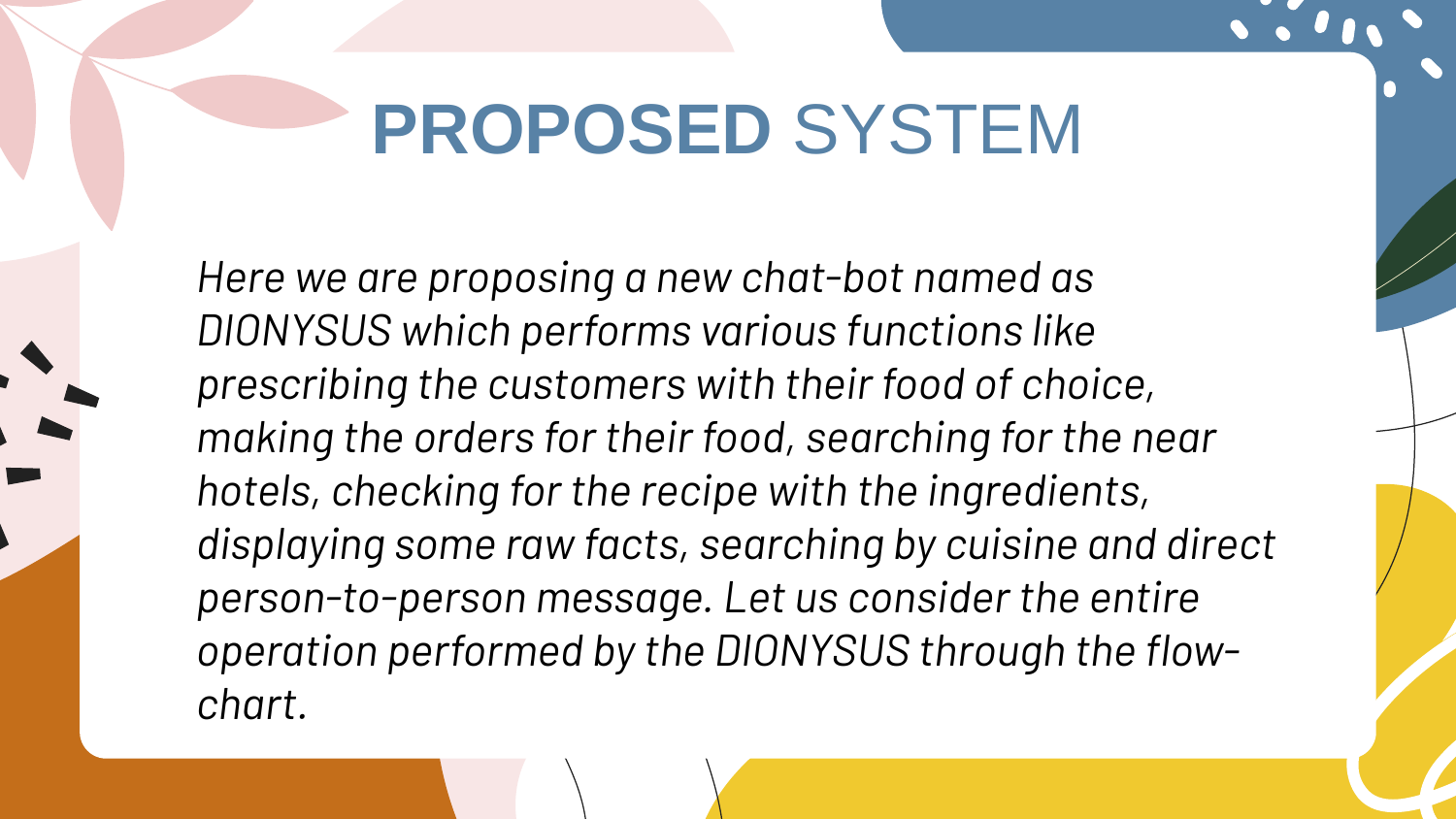

PROPOSED SYSTEM
Here we are proposing a new chat-bot named as DIONYSUS which performs various functions like prescribing the customers with their food of choice, making the orders for their food, searching for the near hotels, checking for the recipe with the ingredients, displaying some raw facts, searching by cuisine and direct person-to-person message. Let us consider the entire operation performed by the DIONYSUS through the flow-chart.